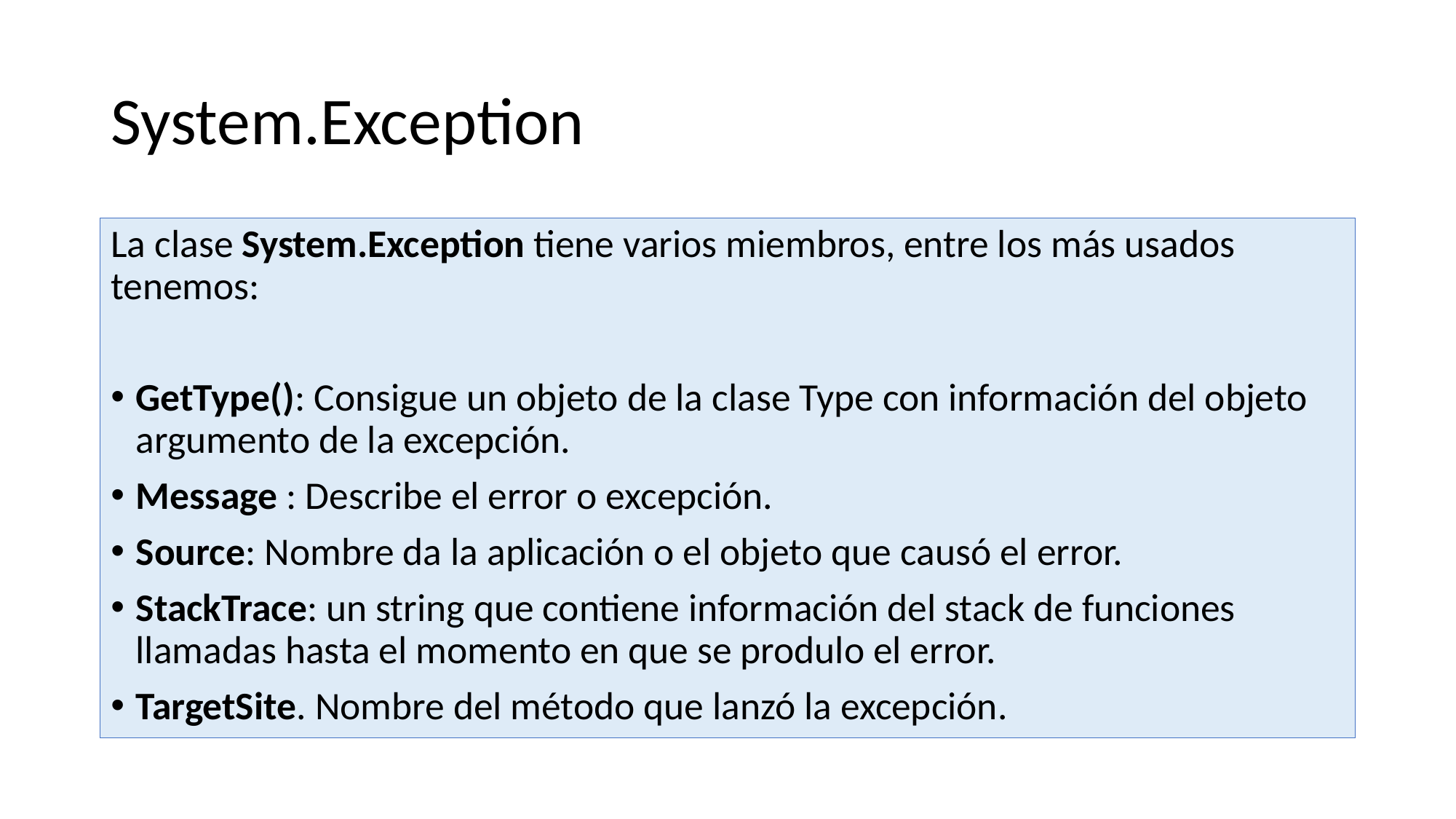

# System.Exception
La clase System.Exception tiene varios miembros, entre los más usados tenemos:

GetType(): Consigue un objeto de la clase Type con información del objeto argumento de la excepción.
Message : Describe el error o excepción.
Source: Nombre da la aplicación o el objeto que causó el error.
StackTrace: un string que contiene información del stack de funciones llamadas hasta el momento en que se produlo el error.
TargetSite. Nombre del método que lanzó la excepción.